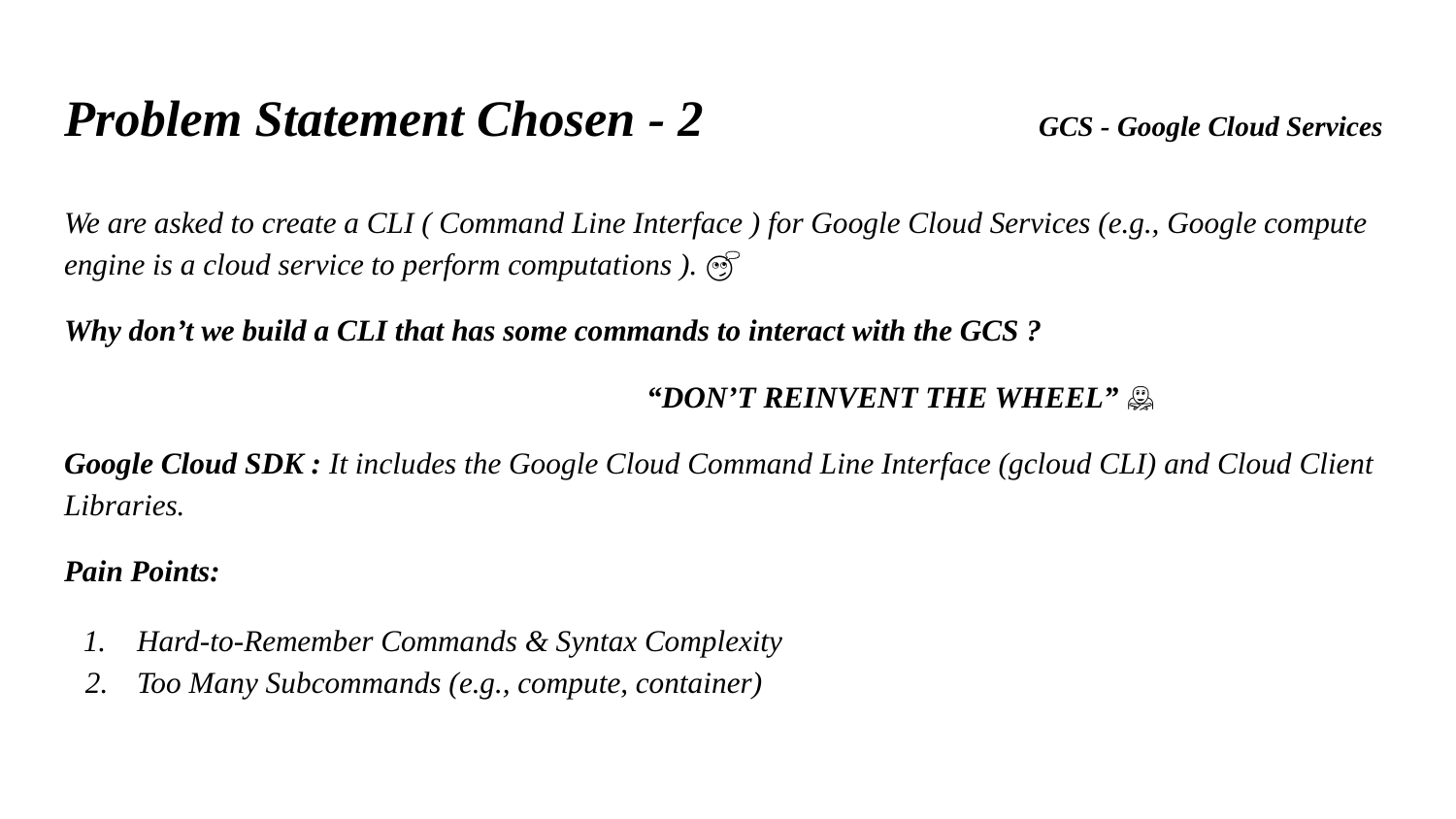

# Problem Statement Chosen - 2                          GCS - Google Cloud Services
We are asked to create a CLI ( Command Line Interface ) for Google Cloud Services (e.g., Google compute engine is a cloud service to perform computations ). 🤔
Why don’t we build a CLI that has some commands to interact with the GCS ?
				“DON’T REINVENT THE WHEEL” 🙅
Google Cloud SDK : It includes the Google Cloud Command Line Interface (gcloud CLI) and Cloud Client Libraries.
Pain Points:
Hard-to-Remember Commands & Syntax Complexity
Too Many Subcommands (e.g., compute, container)